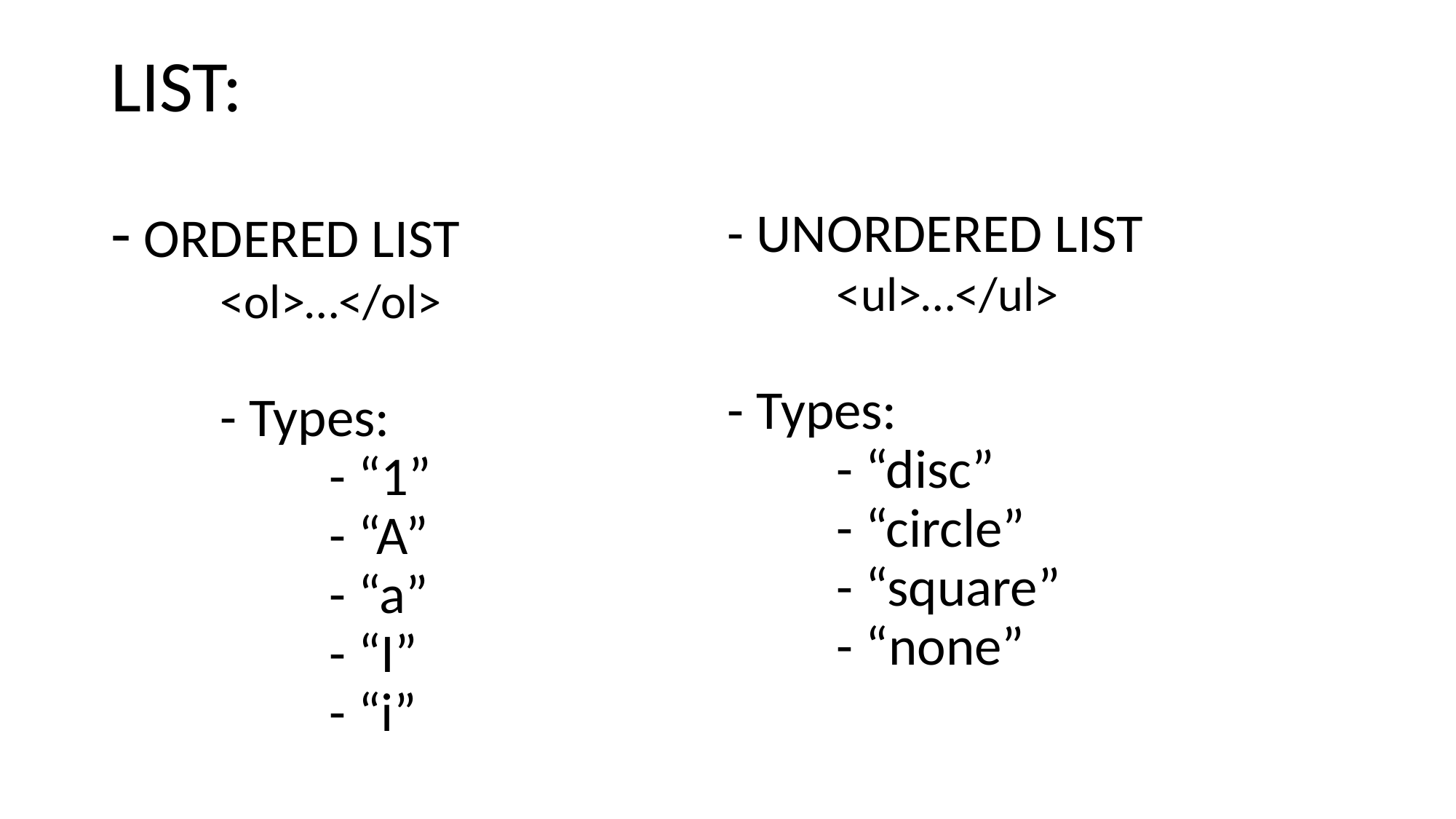

# LIST: - ORDERED LIST			<ol>…</ol> - Types: - “1” - “A” - “a” - “I” - “i” - UNORDERED LIST <ul>…</ul> - Types: - “disc” - “circle” - “square” - “none”